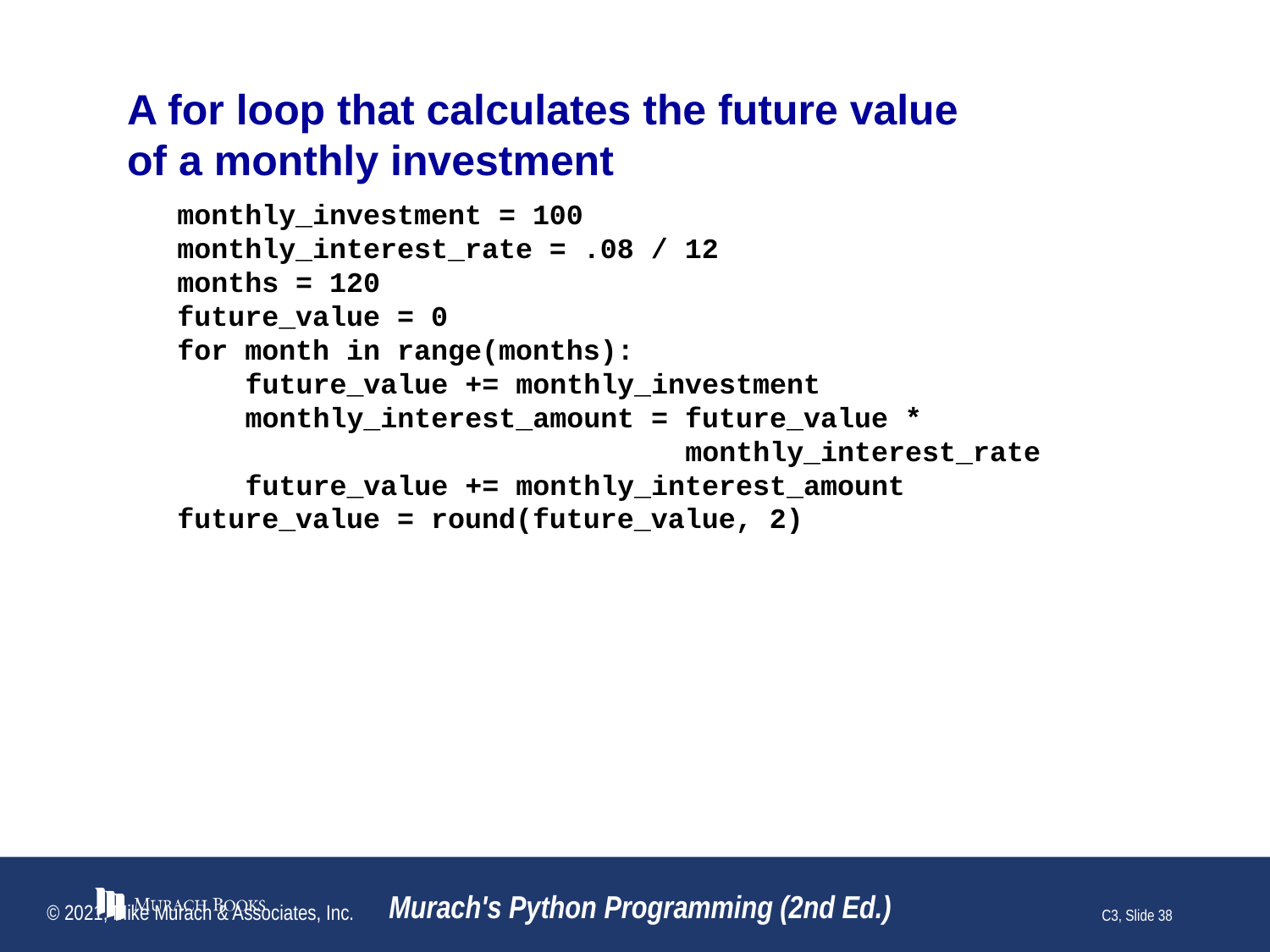

# A for loop that calculates the future value of a monthly investment
monthly_investment = 100
monthly_interest_rate = .08 / 12
months = 120
future_value = 0
for month in range(months):
    future_value += monthly_investment
    monthly_interest_amount = future_value *
                              monthly_interest_rate
    future_value += monthly_interest_amount
future_value = round(future_value, 2)

© 2021, Mike Murach & Associates, Inc.
Murach's Python Programming (2nd Ed.)

C3, Slide 38